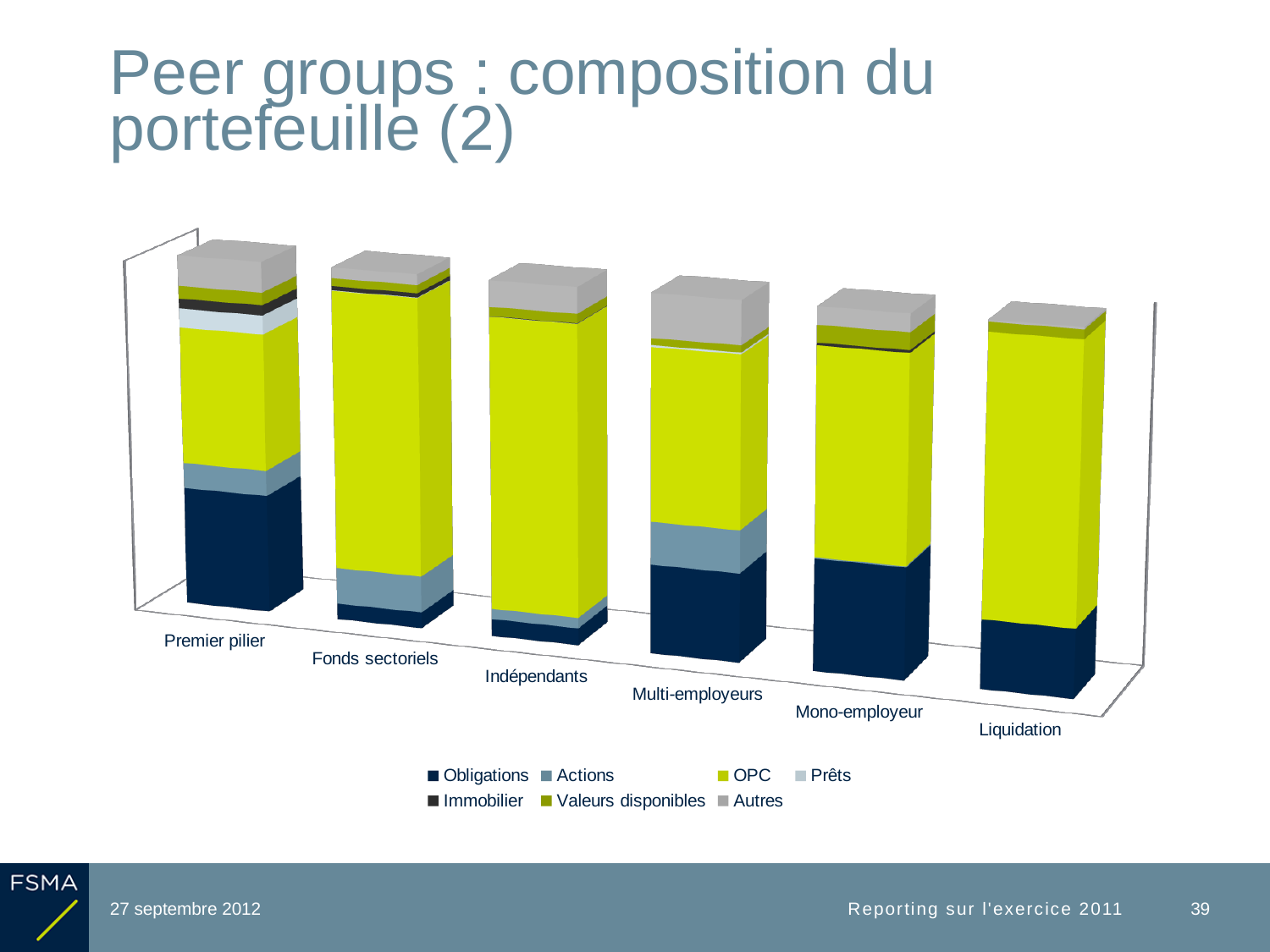

# Peer groups : composition du portefeuille (2)

[unsupported chart]

27 septembre 2012
Reporting sur l'exercice 2011
39